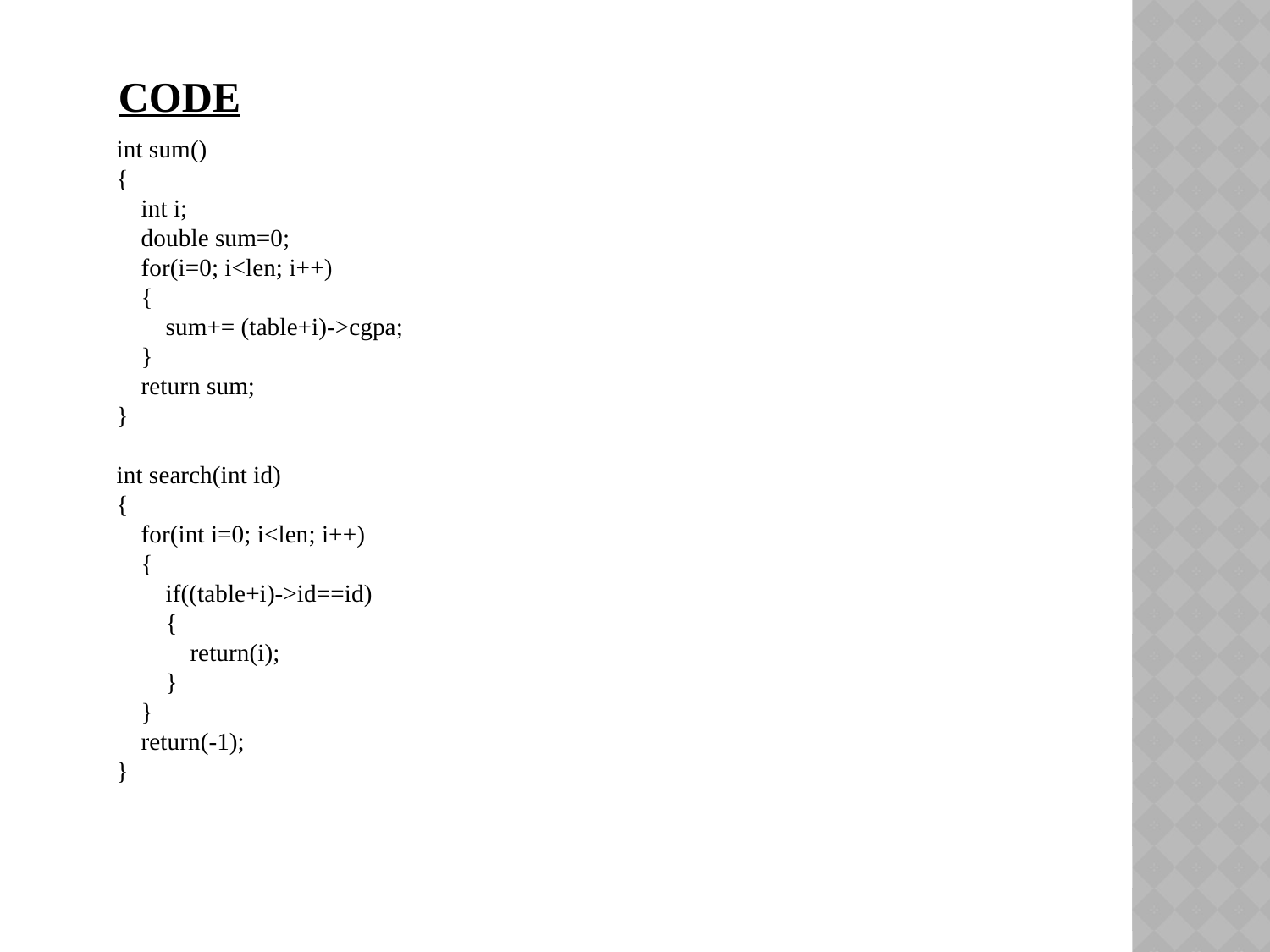

CODE
int sum()
{
    int i;
    double sum=0;
    for(i=0; i<len; i++)
    {
        sum+= (table+i)->cgpa;
    }
    return sum;
}

int search(int id)
{
    for(int i=0; i<len; i++)
    {
        if((table+i)->id==id)
        {
            return(i);
        }
    }
    return(-1);
}